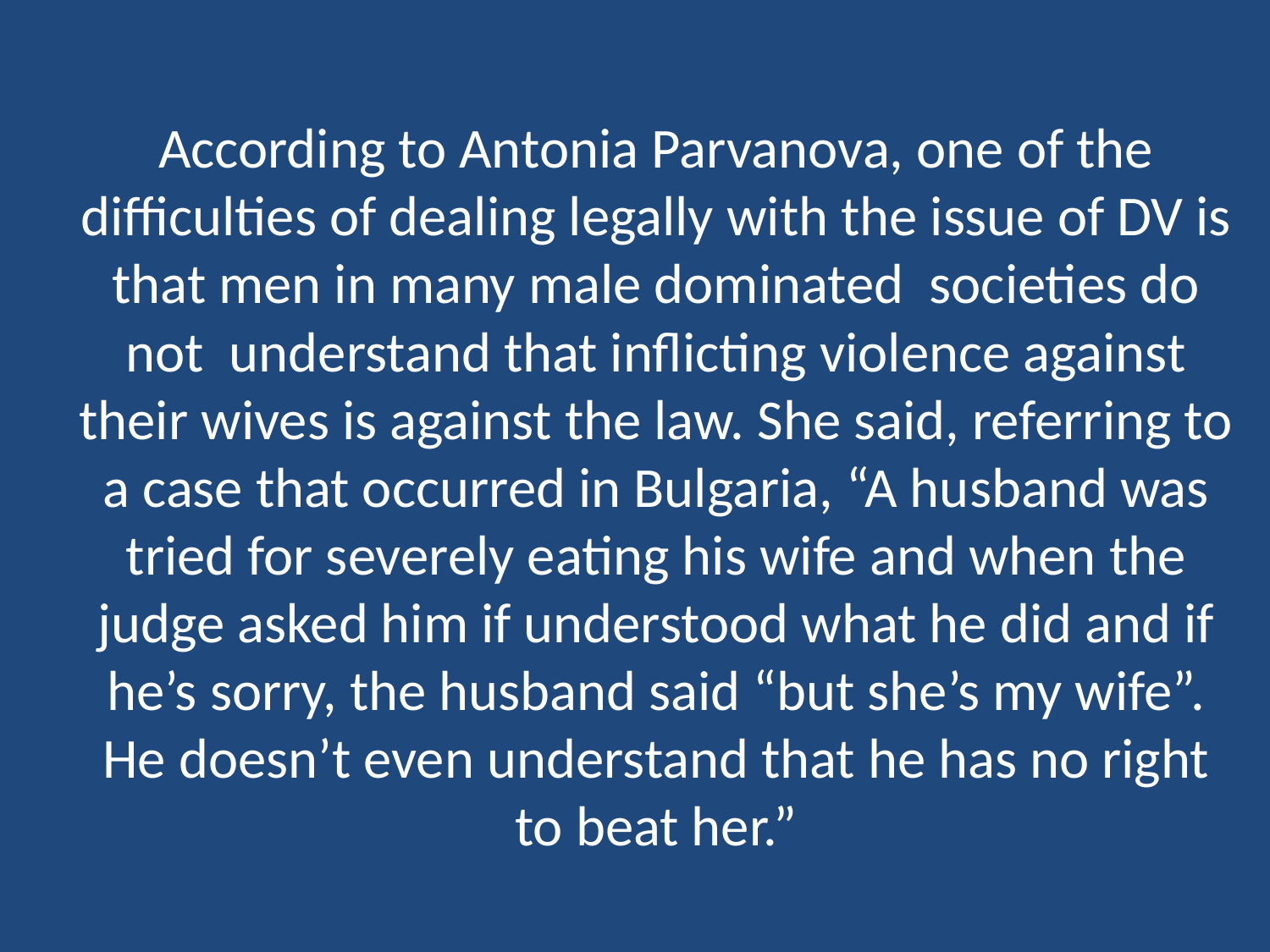

# According to Antonia Parvanova, one of the difficulties of dealing legally with the issue of DV is that men in many male dominated  societies do not  understand that inflicting violence against their wives is against the law. She said, referring to a case that occurred in Bulgaria, “A husband was tried for severely eating his wife and when the judge asked him if understood what he did and if he’s sorry, the husband said “but she’s my wife”. He doesn’t even understand that he has no right to beat her.”